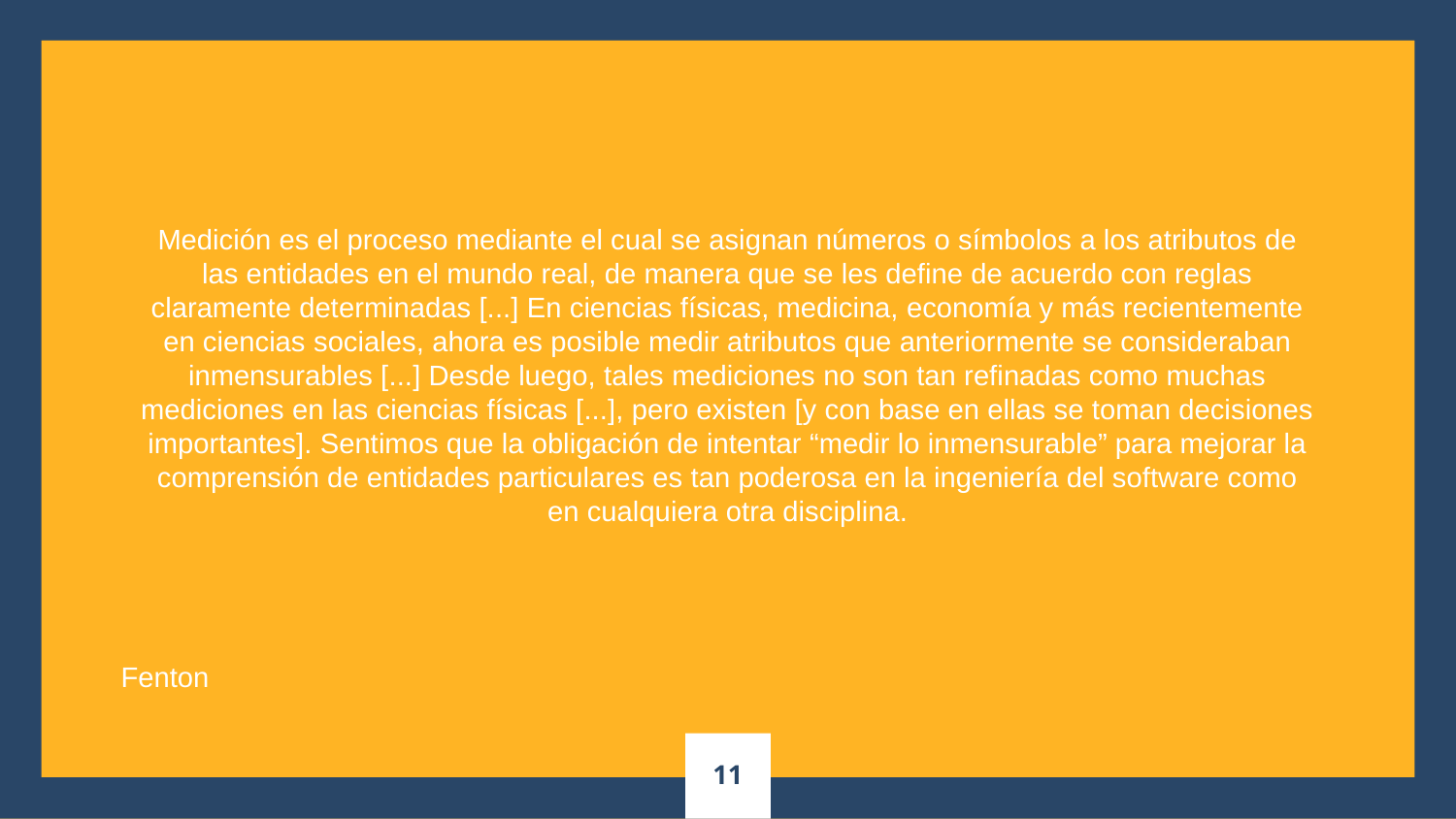

Medición es el proceso mediante el cual se asignan números o símbolos a los atributos de las entidades en el mundo real, de manera que se les define de acuerdo con reglas claramente determinadas [...] En ciencias físicas, medicina, economía y más recientemente en ciencias sociales, ahora es posible medir atributos que anteriormente se consideraban inmensurables [...] Desde luego, tales mediciones no son tan refinadas como muchas mediciones en las ciencias físicas [...], pero existen [y con base en ellas se toman decisiones importantes]. Sentimos que la obligación de intentar “medir lo inmensurable” para mejorar la comprensión de entidades particulares es tan poderosa en la ingeniería del software como en cualquiera otra disciplina.
 Fenton
11